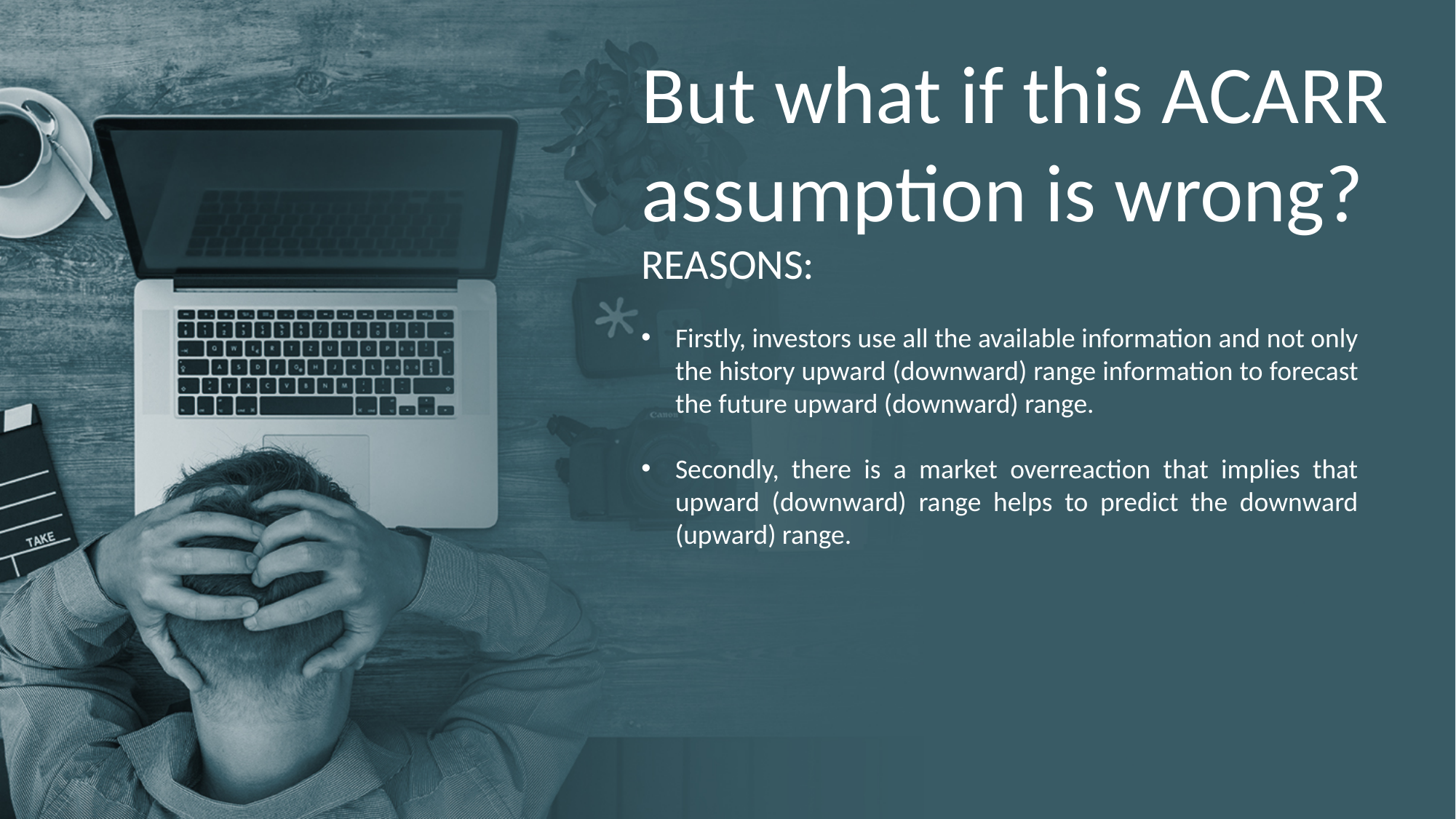

But what if this ACARR assumption is wrong?
REASONS:

Firstly, investors use all the available information and not only the history upward (downward) range information to forecast the future upward (downward) range.

Secondly, there is a market overreaction that implies that upward (downward) range helps to predict the downward (upward) range.